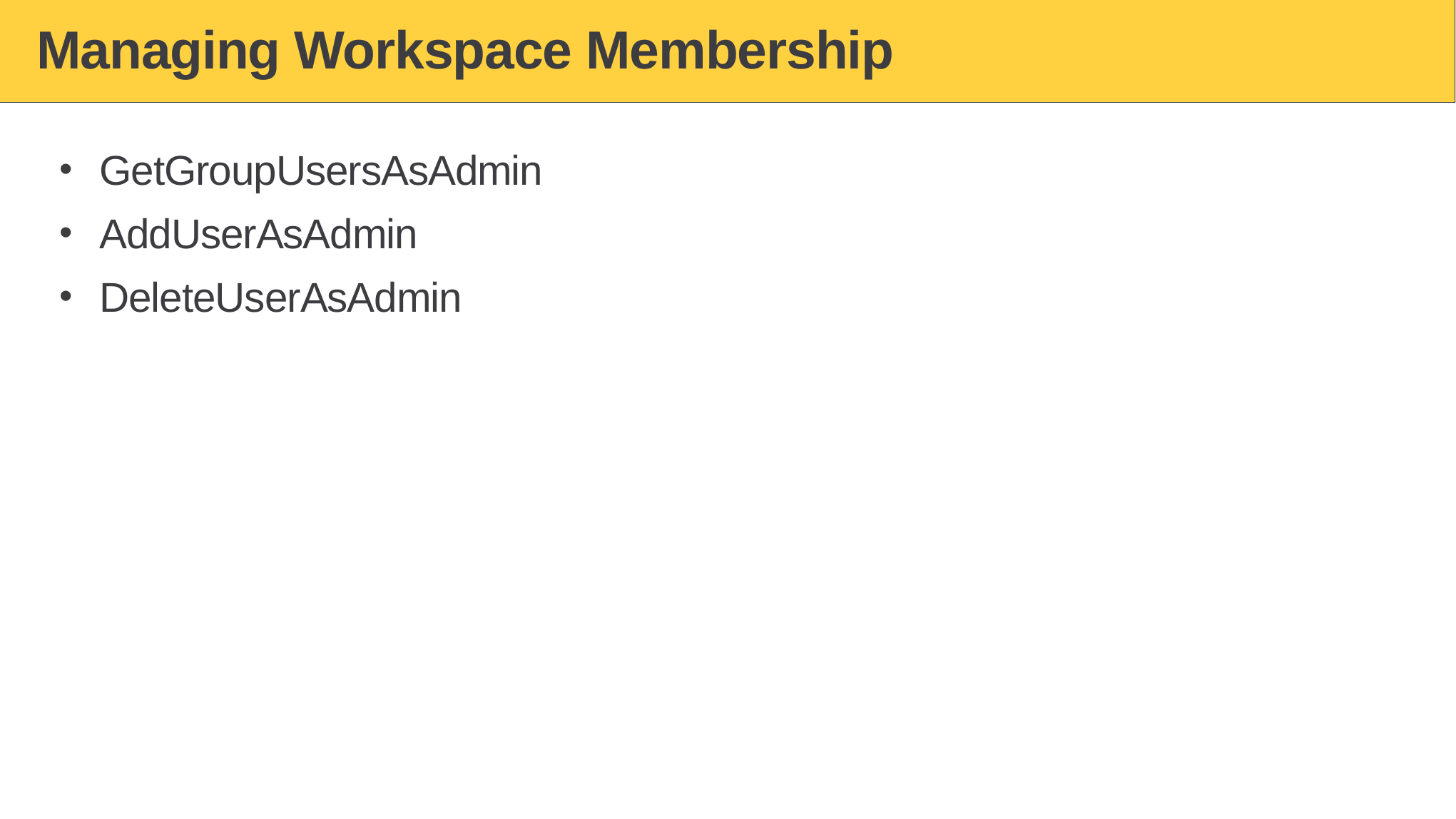

# Managing Workspace Membership
GetGroupUsersAsAdmin
AddUserAsAdmin
DeleteUserAsAdmin